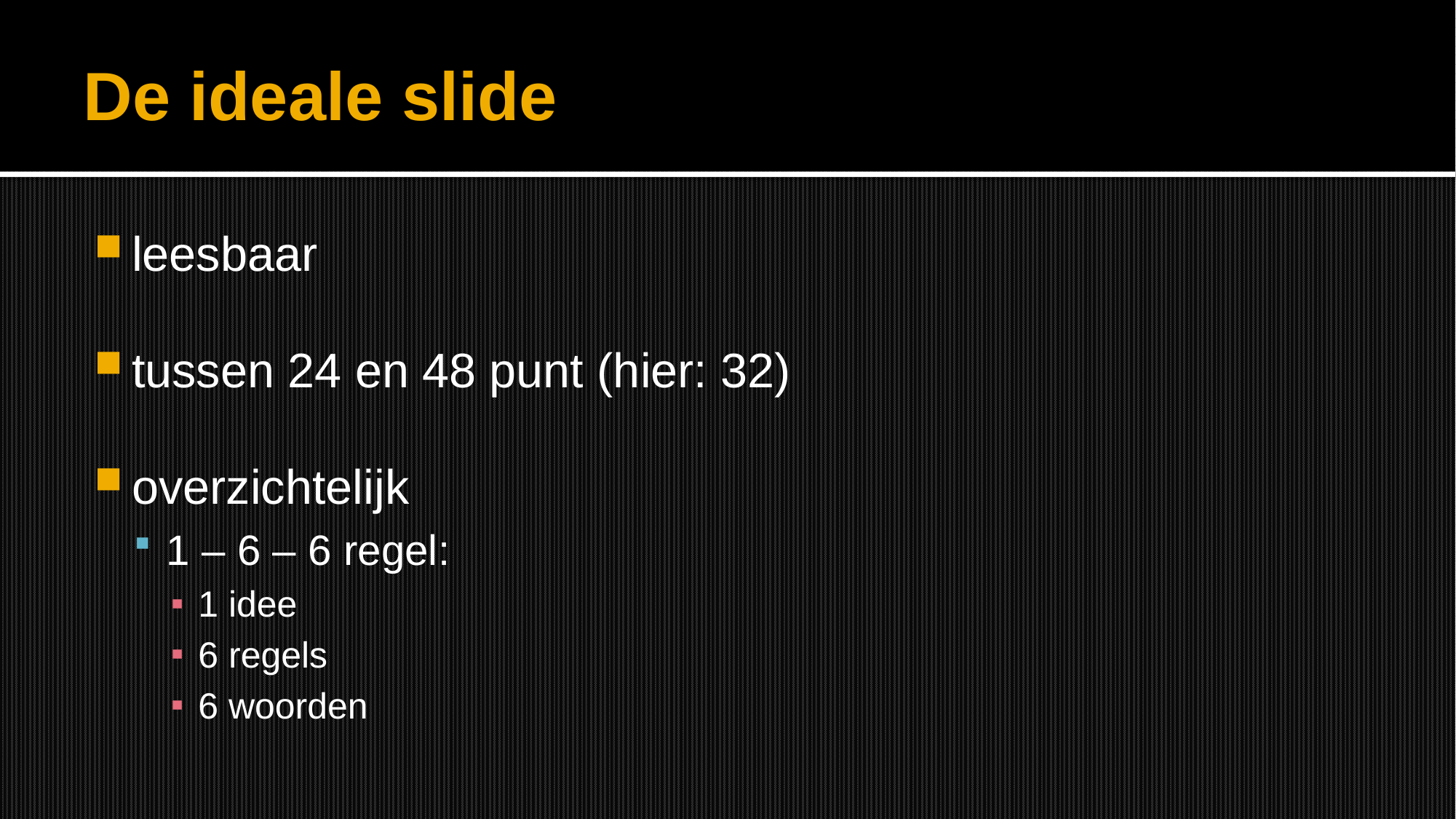

# De ideale slide
leesbaar

tussen 24 en 48 punt (hier: 32)

overzichtelijk
1 – 6 – 6 regel:
1 idee
6 regels
6 woorden